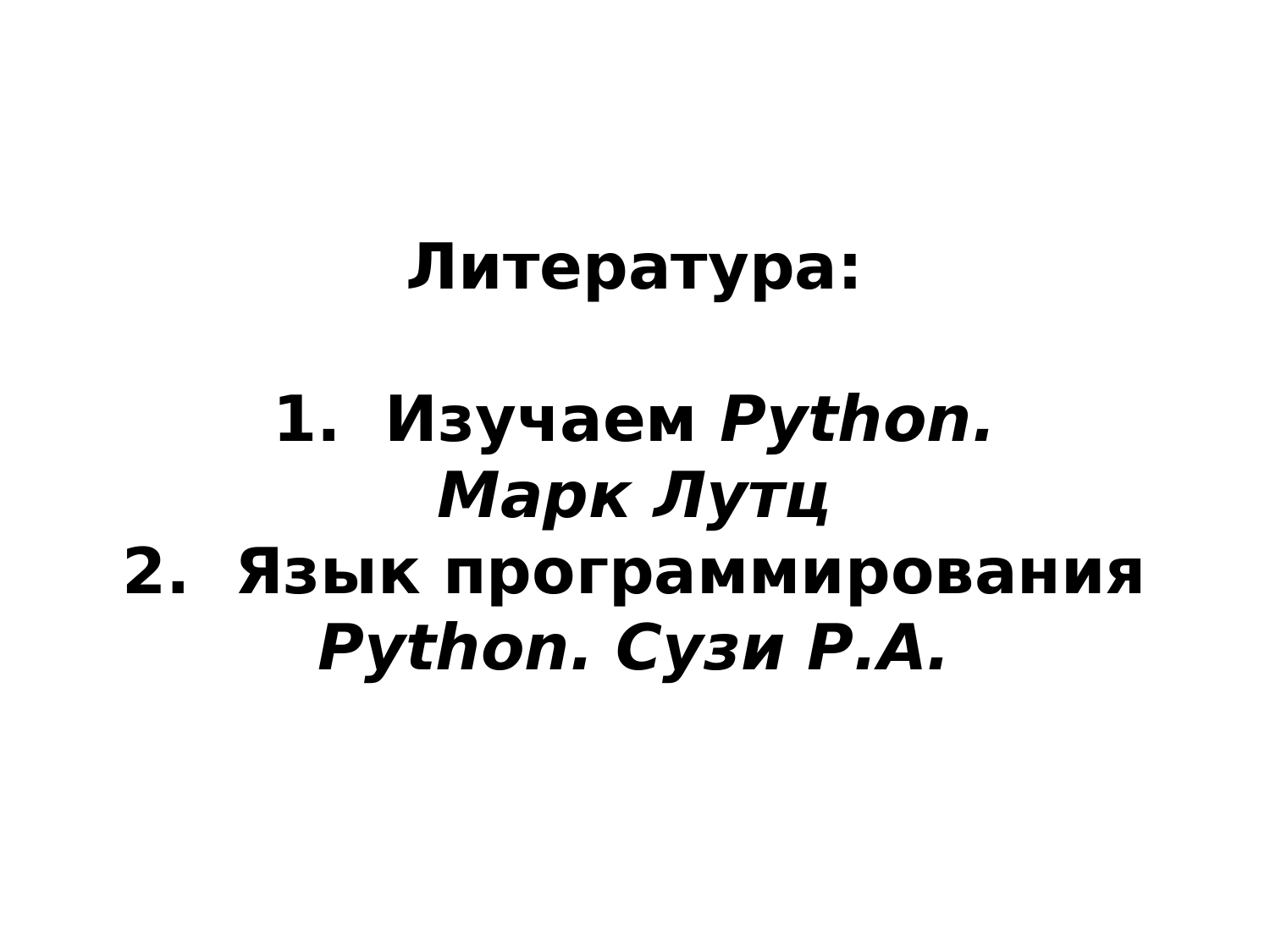

# Литература: 1.  Изучаем Python. Марк Лутц 2.  Язык программирования Python. Сузи Р.А.